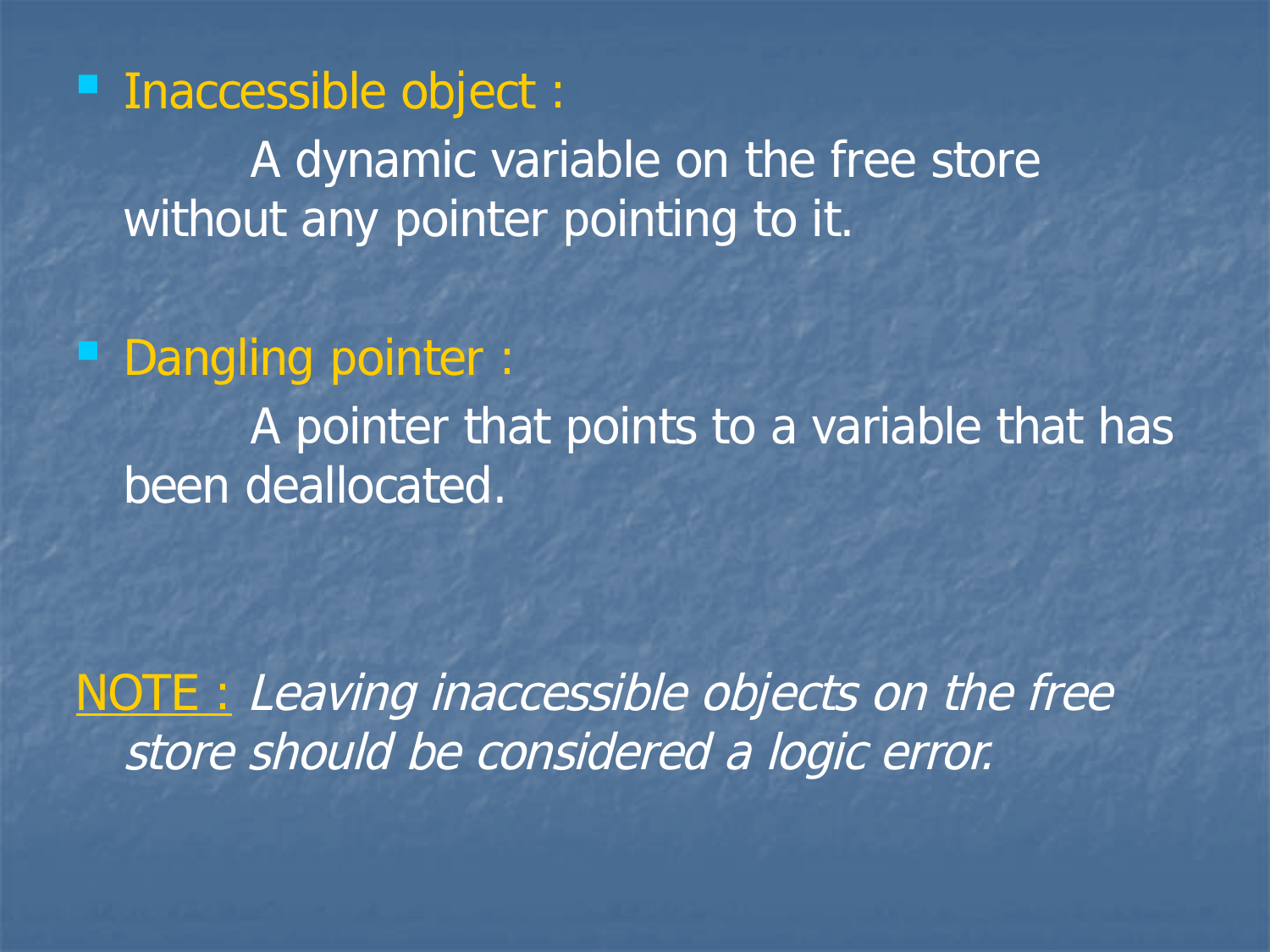

Inaccessible object :
		A dynamic variable on the free store without any pointer pointing to it.

Dangling pointer :
		A pointer that points to a variable that has been deallocated.

NOTE : Leaving inaccessible objects on the free 	   store should be considered a logic error.